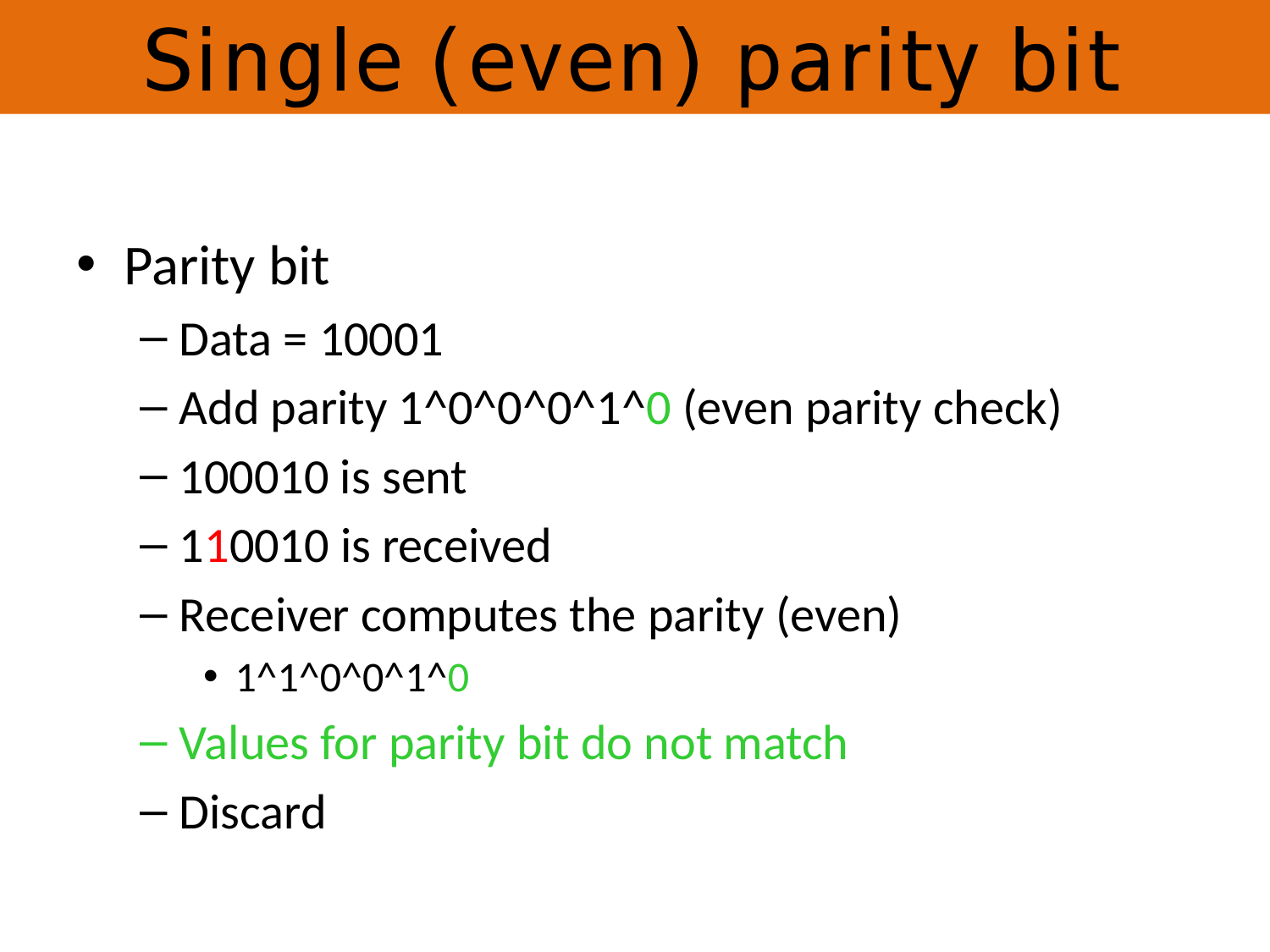

Single (even) parity bit
Parity bit
Data = 10001
Add parity 1^0^0^0^1^0 (even parity check)
100010 is sent
110010 is received
Receiver computes the parity (even)
1^1^0^0^1^0
Values for parity bit do not match
Discard